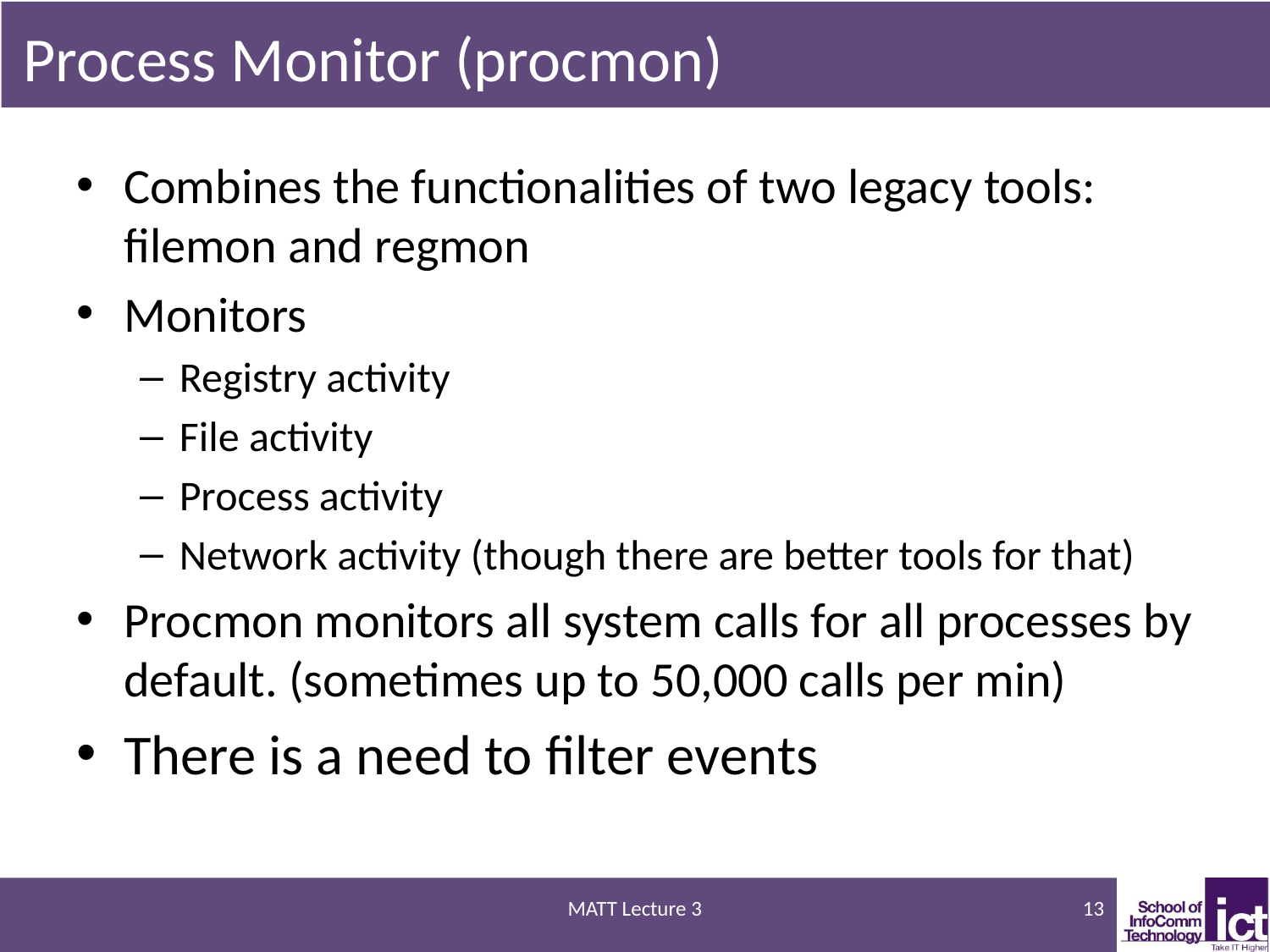

# Process Monitor (procmon)
Combines the functionalities of two legacy tools: filemon and regmon
Monitors
Registry activity
File activity
Process activity
Network activity (though there are better tools for that)
Procmon monitors all system calls for all processes by default. (sometimes up to 50,000 calls per min)
There is a need to filter events
MATT Lecture 3
13